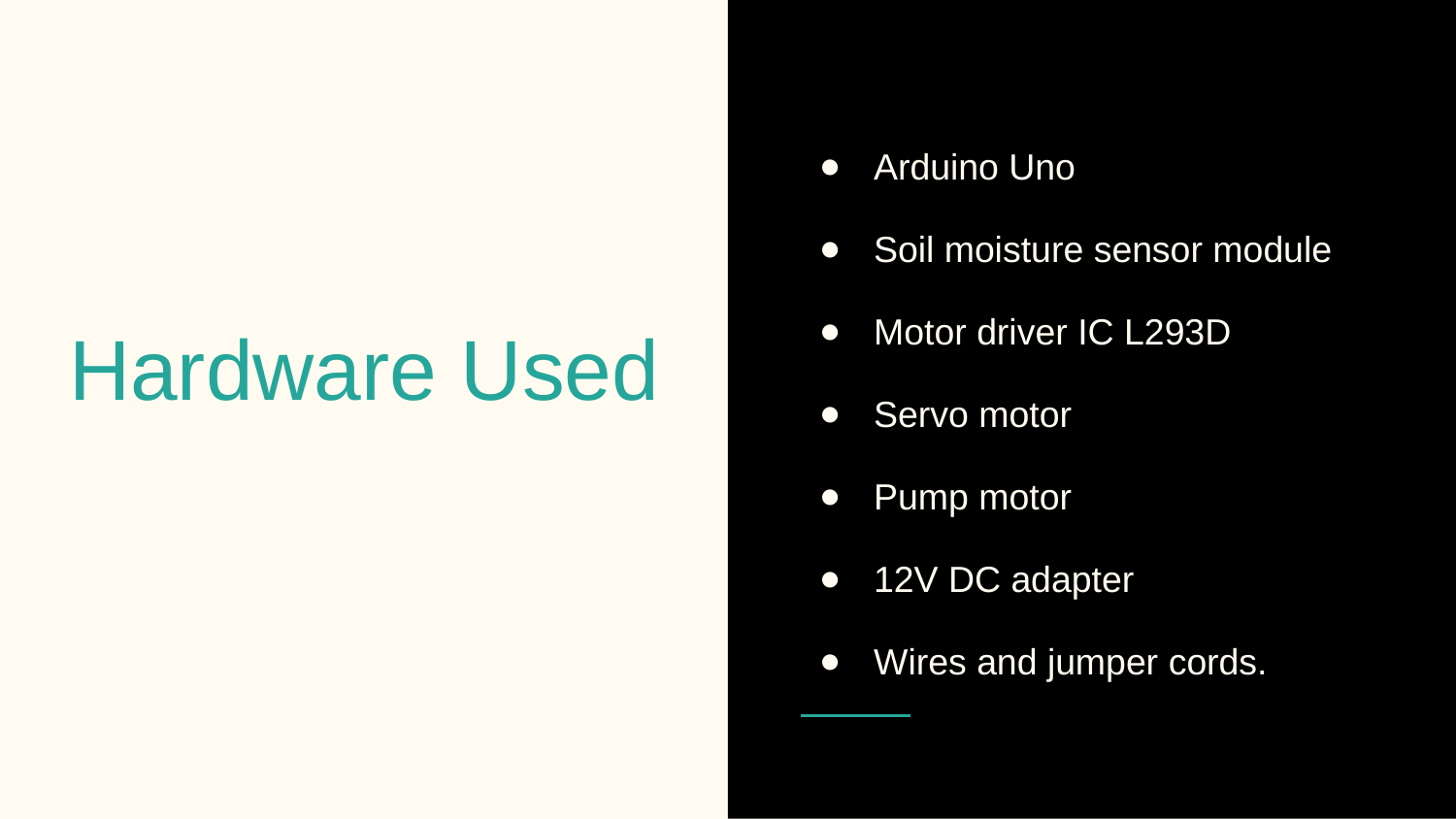

Arduino Uno
Soil moisture sensor module
Motor driver IC L293D
Servo motor
Pump motor
12V DC adapter
Wires and jumper cords.
# Hardware Used